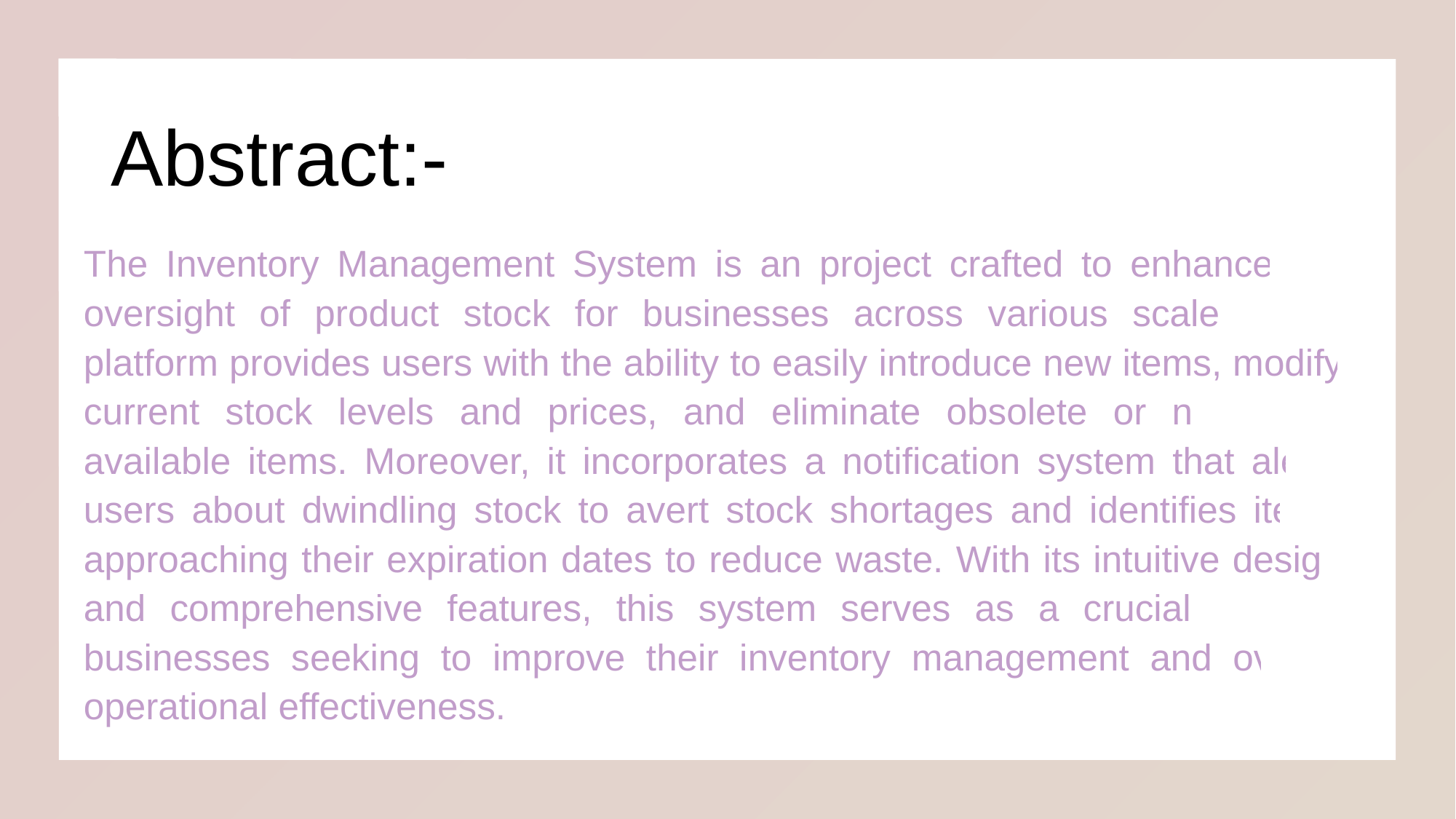

# Abstract:-
The Inventory Management System is an project crafted to enhance the oversight of product stock for businesses across various scales. This platform provides users with the ability to easily introduce new items, modify current stock levels and prices, and eliminate obsolete or no longer available items. Moreover, it incorporates a notification system that alerts users about dwindling stock to avert stock shortages and identifies items approaching their expiration dates to reduce waste. With its intuitive design and comprehensive features, this system serves as a crucial tool for businesses seeking to improve their inventory management and overall operational effectiveness.